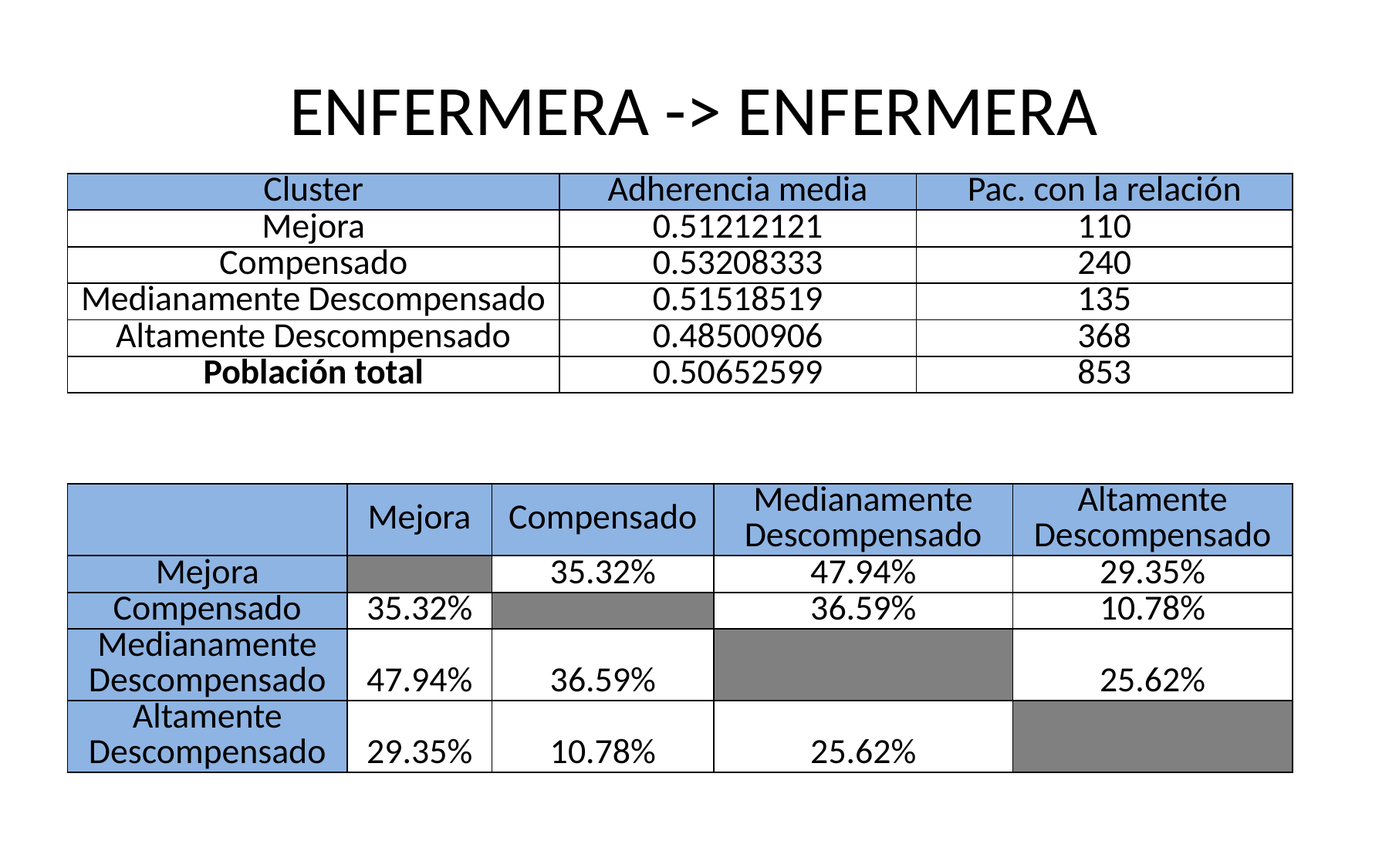

# ENFERMERA -> ENFERMERA
| Cluster | Adherencia media | Pac. con la relación |
| --- | --- | --- |
| Mejora | 0.51212121 | 110 |
| Compensado | 0.53208333 | 240 |
| Medianamente Descompensado | 0.51518519 | 135 |
| Altamente Descompensado | 0.48500906 | 368 |
| Población total | 0.50652599 | 853 |
|  | Mejora | Compensado | Medianamente Descompensado | Altamente Descompensado |
| --- | --- | --- | --- | --- |
| Mejora |  | 35.32% | 47.94% | 29.35% |
| Compensado | 35.32% |  | 36.59% | 10.78% |
| Medianamente Descompensado | 47.94% | 36.59% |  | 25.62% |
| Altamente Descompensado | 29.35% | 10.78% | 25.62% |  |